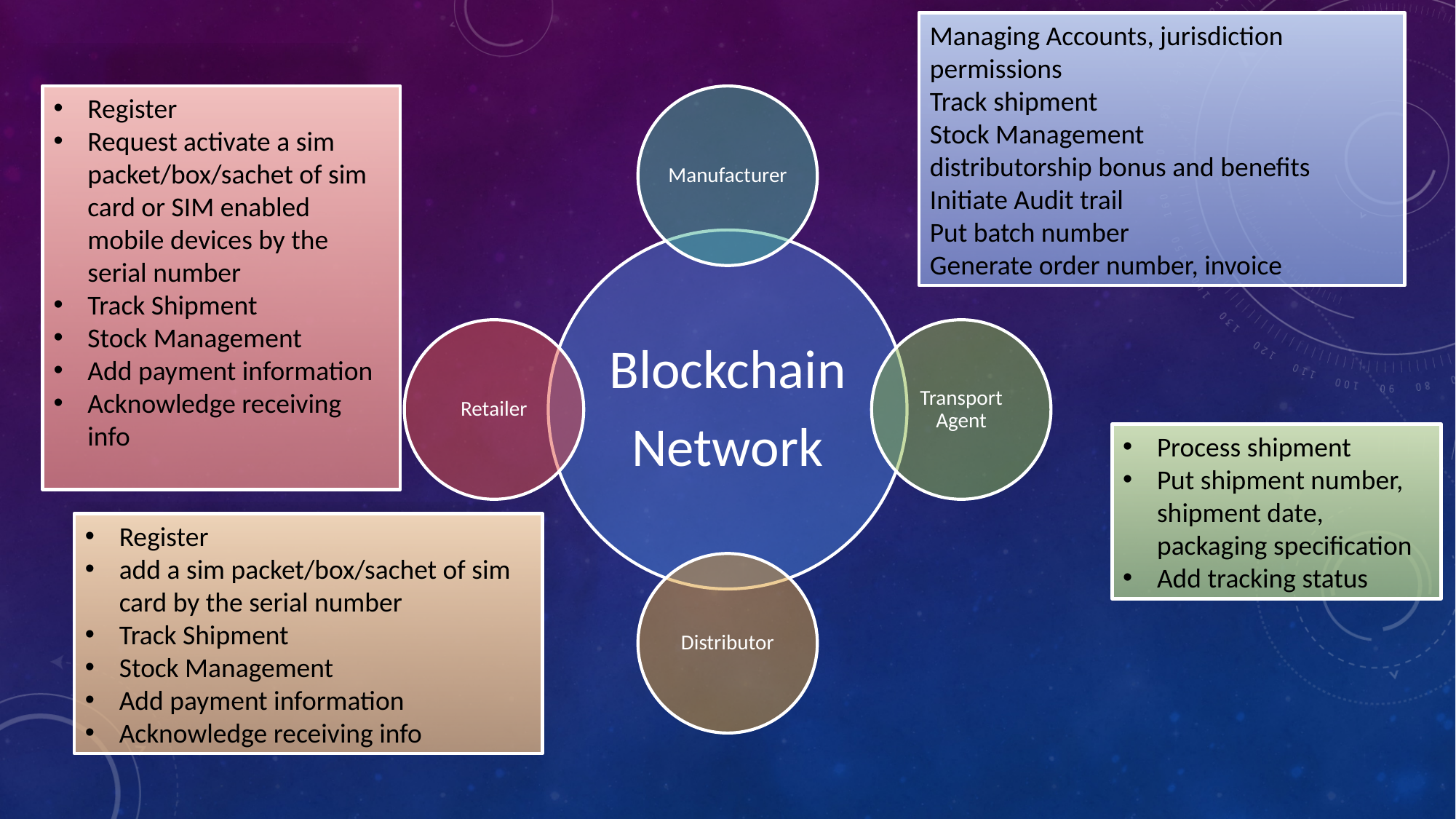

Managing Accounts, jurisdiction permissions
Track shipment
Stock Management
distributorship bonus and benefits
Initiate Audit trail
Put batch number
Generate order number, invoice
Register
Request activate a sim packet/box/sachet of sim card or SIM enabled mobile devices by the serial number
Track Shipment
Stock Management
Add payment information
Acknowledge receiving info

Blockchain
Network
Manufacturer
Transport Agent
Distributor
Retailer
Process shipment
Put shipment number, shipment date, packaging specification
Add tracking status
Register
add a sim packet/box/sachet of sim card by the serial number
Track Shipment
Stock Management
Add payment information
Acknowledge receiving info